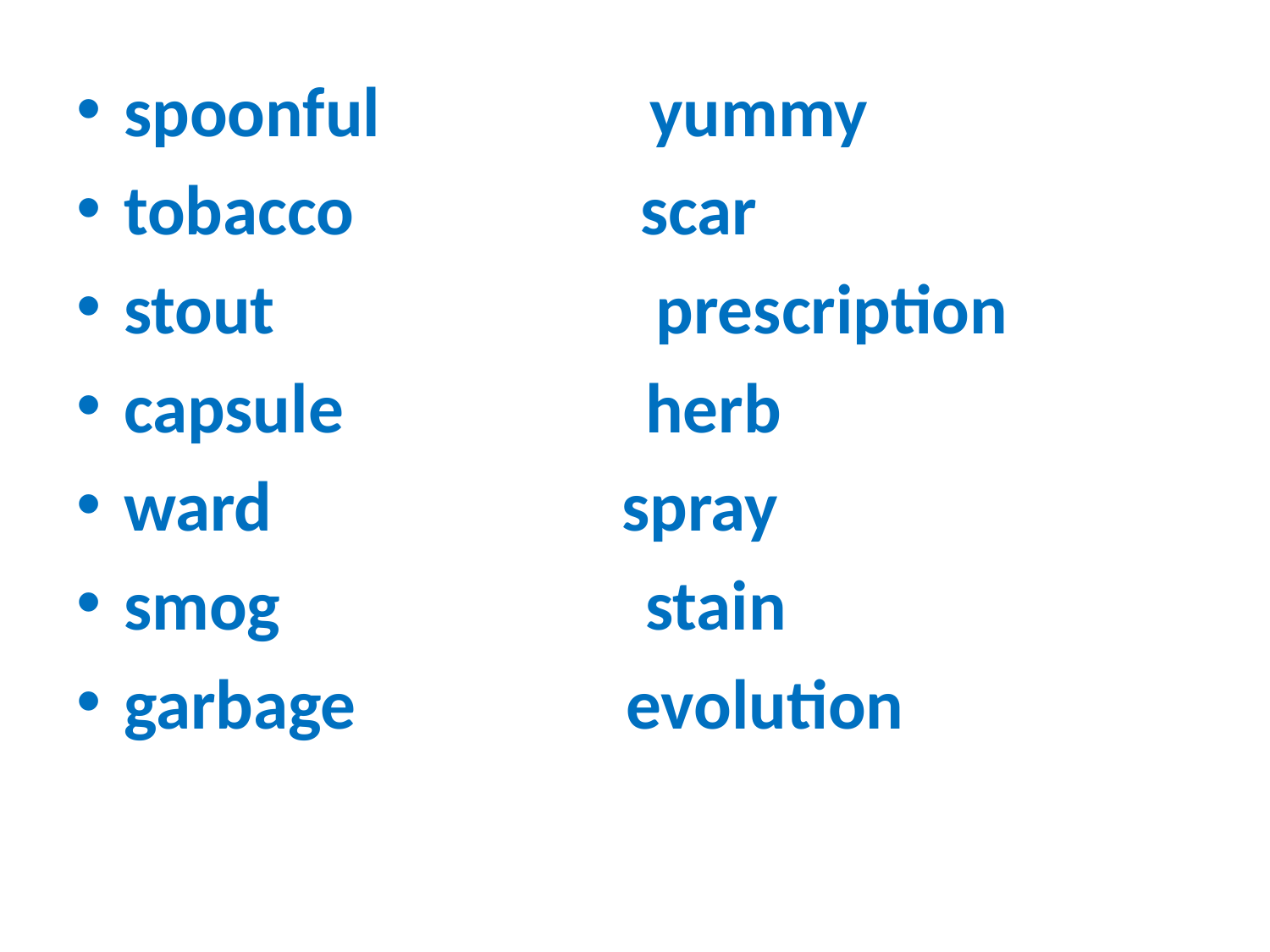

spoonful                 yummy
tobacco                  scar
stout                        prescription
capsule                   herb
ward                      spray
smog                       stain
garbage                 evolution